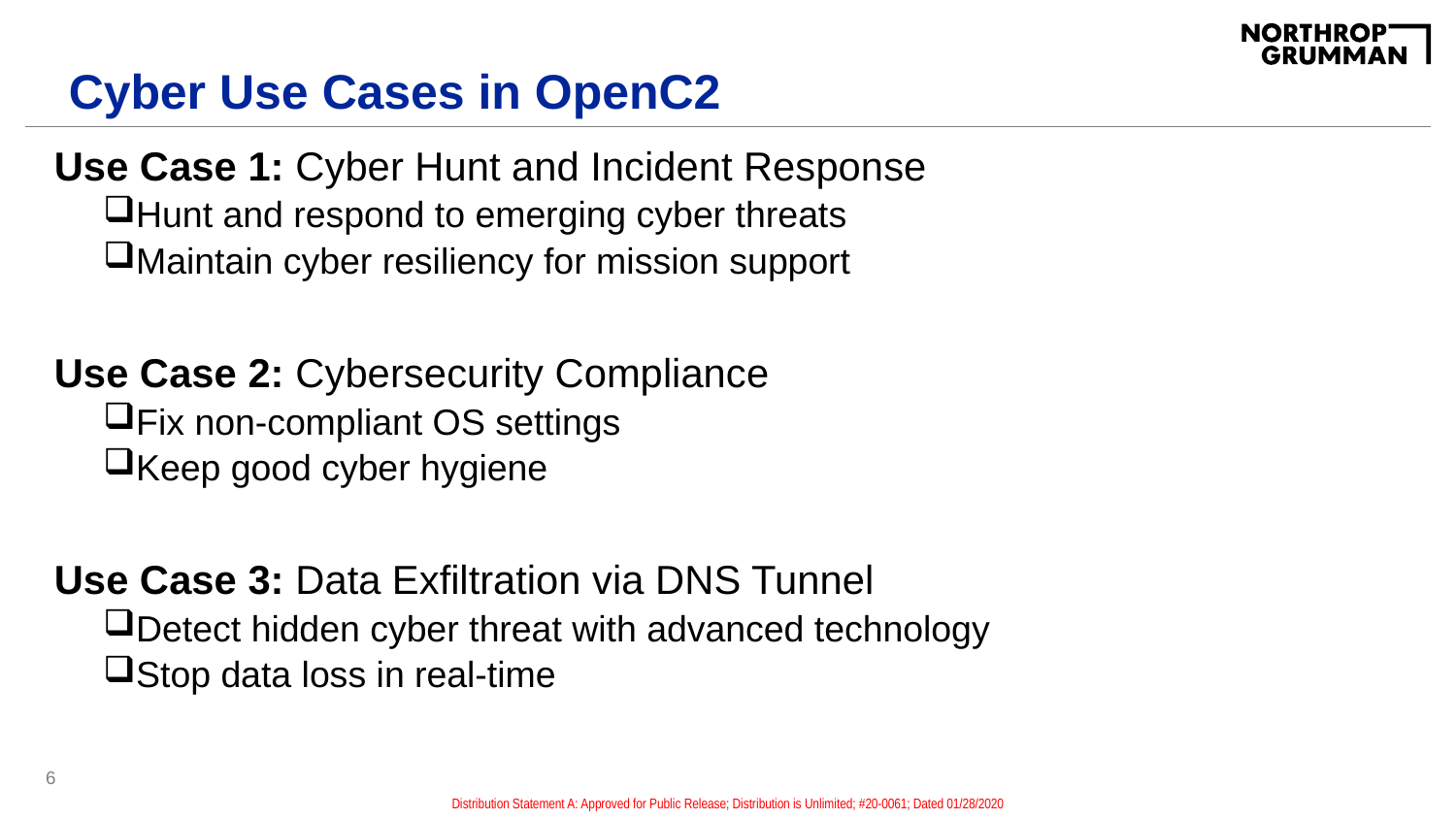

# Cyber Use Cases in OpenC2
Use Case 1: Cyber Hunt and Incident Response
Hunt and respond to emerging cyber threats
Maintain cyber resiliency for mission support

Use Case 2: Cybersecurity Compliance
Fix non-compliant OS settings
Keep good cyber hygiene

Use Case 3: Data Exfiltration via DNS Tunnel
Detect hidden cyber threat with advanced technology
Stop data loss in real-time
6
Distribution Statement A: Approved for Public Release; Distribution is Unlimited; #20-0061; Dated 01/28/2020